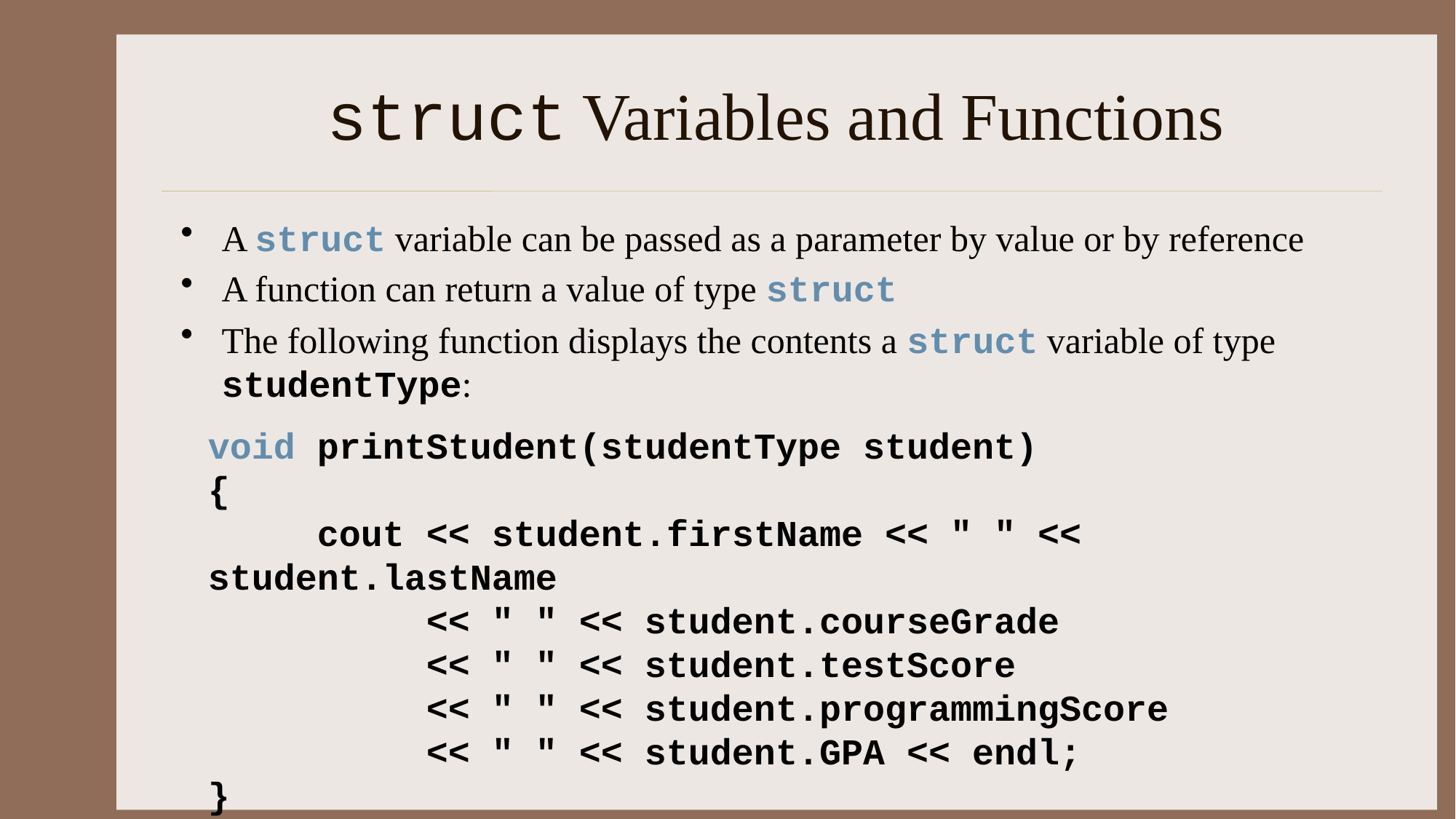

# struct Variables and Functions
A struct variable can be passed as a parameter by value or by reference
A function can return a value of type struct
The following function displays the contents a struct variable of type studentType:
void printStudent(studentType student)
{
     cout << student.firstName << " " << student.lastName
          << " " << student.courseGrade
          << " " << student.testScore
          << " " << student.programmingScore
          << " " << student.GPA << endl;
}